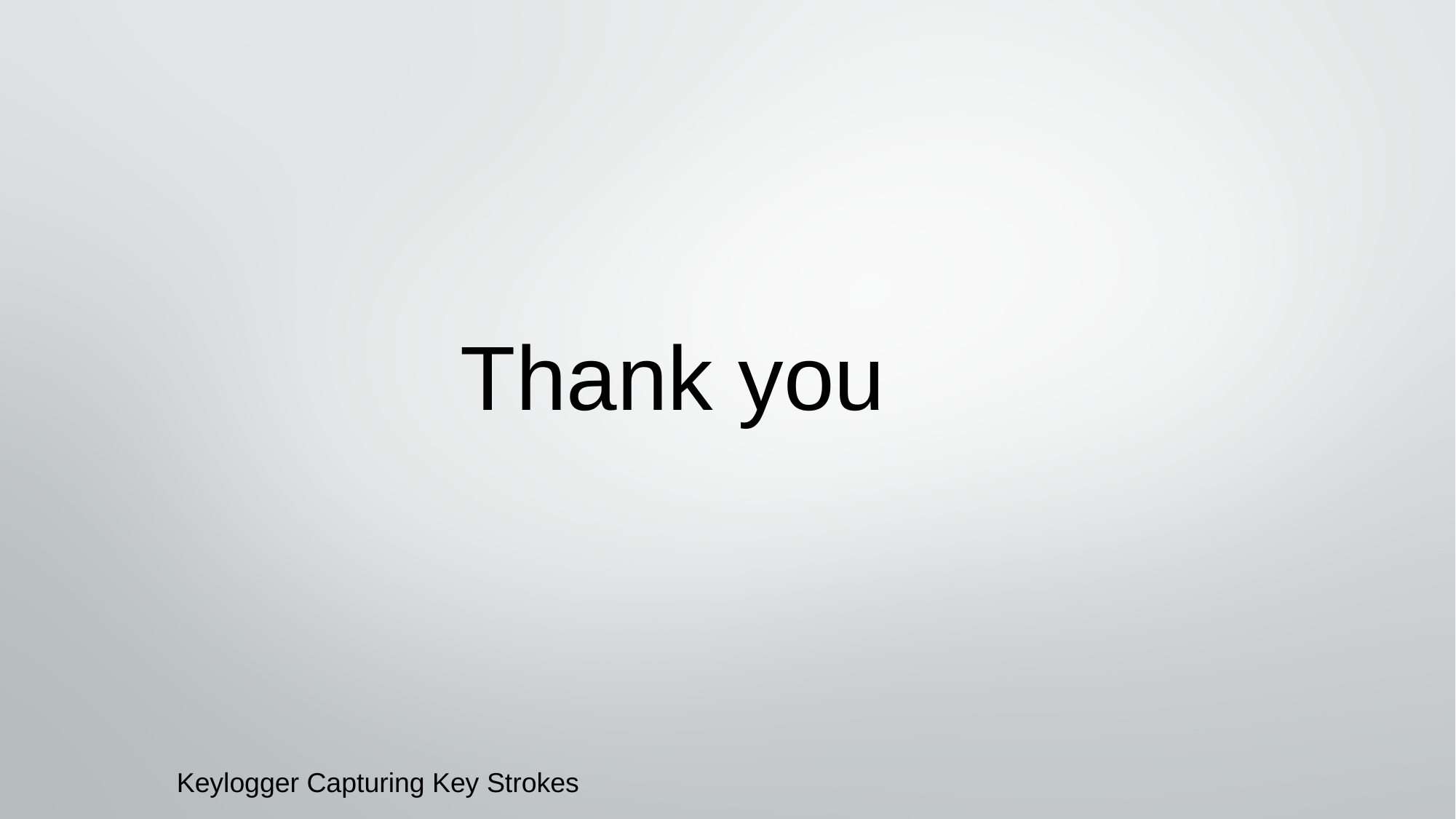

# Thank you
Keylogger Capturing Key Strokes